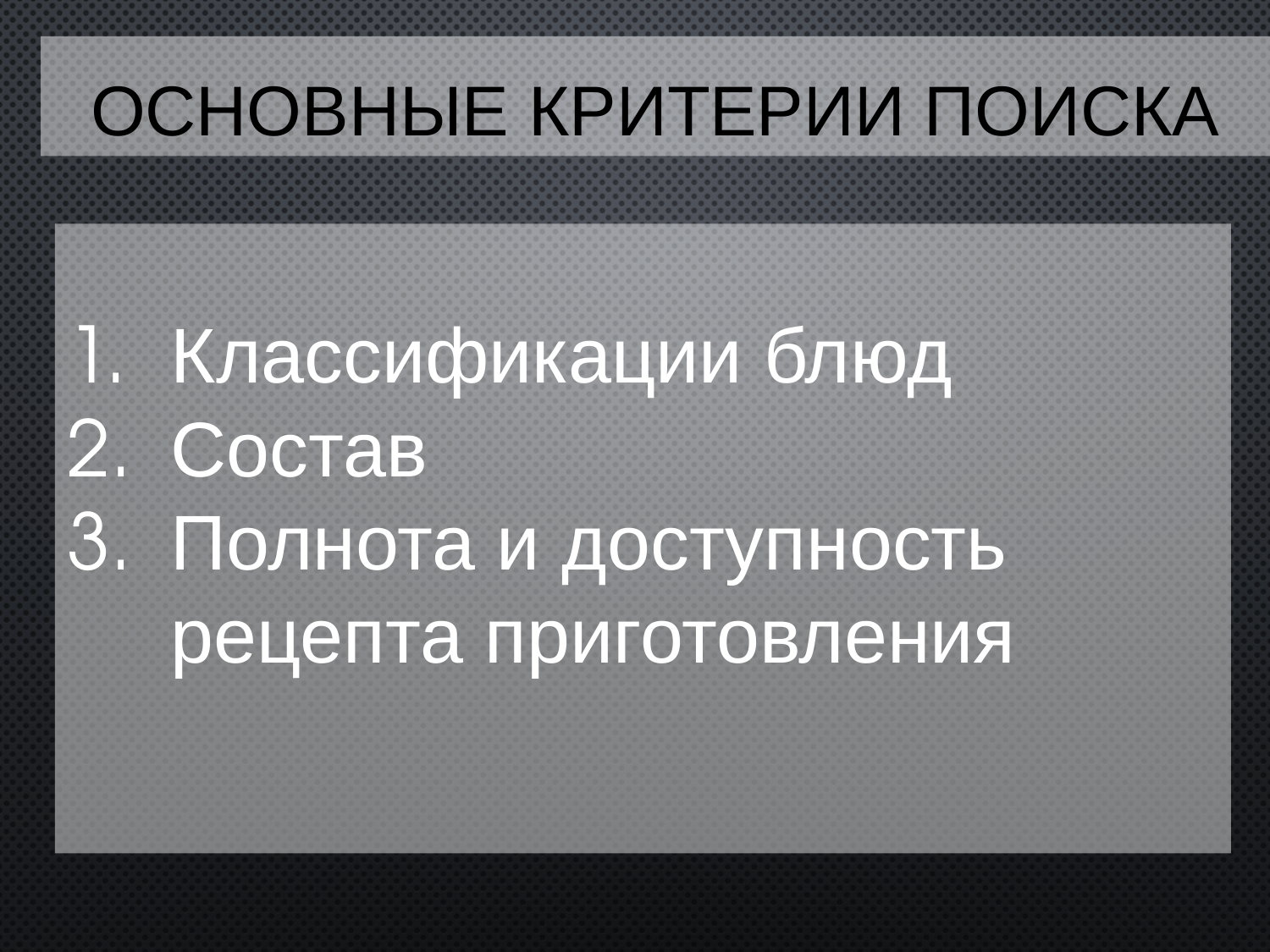

# Основные критерии поиска
Классификации блюд
Состав
Полнота и доступность рецепта приготовления